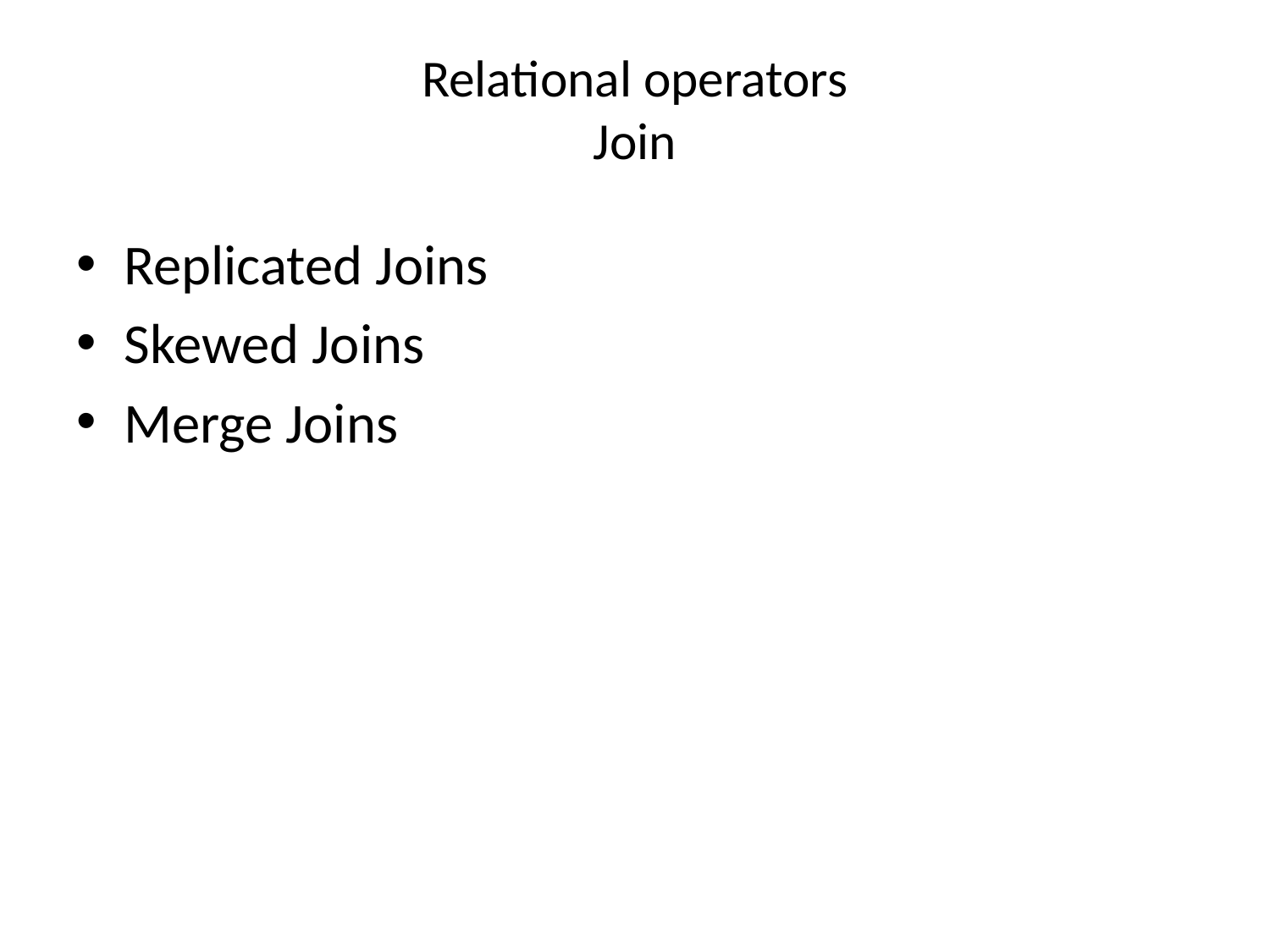

# Relational operators Join
Replicated Joins
Skewed Joins
Merge Joins